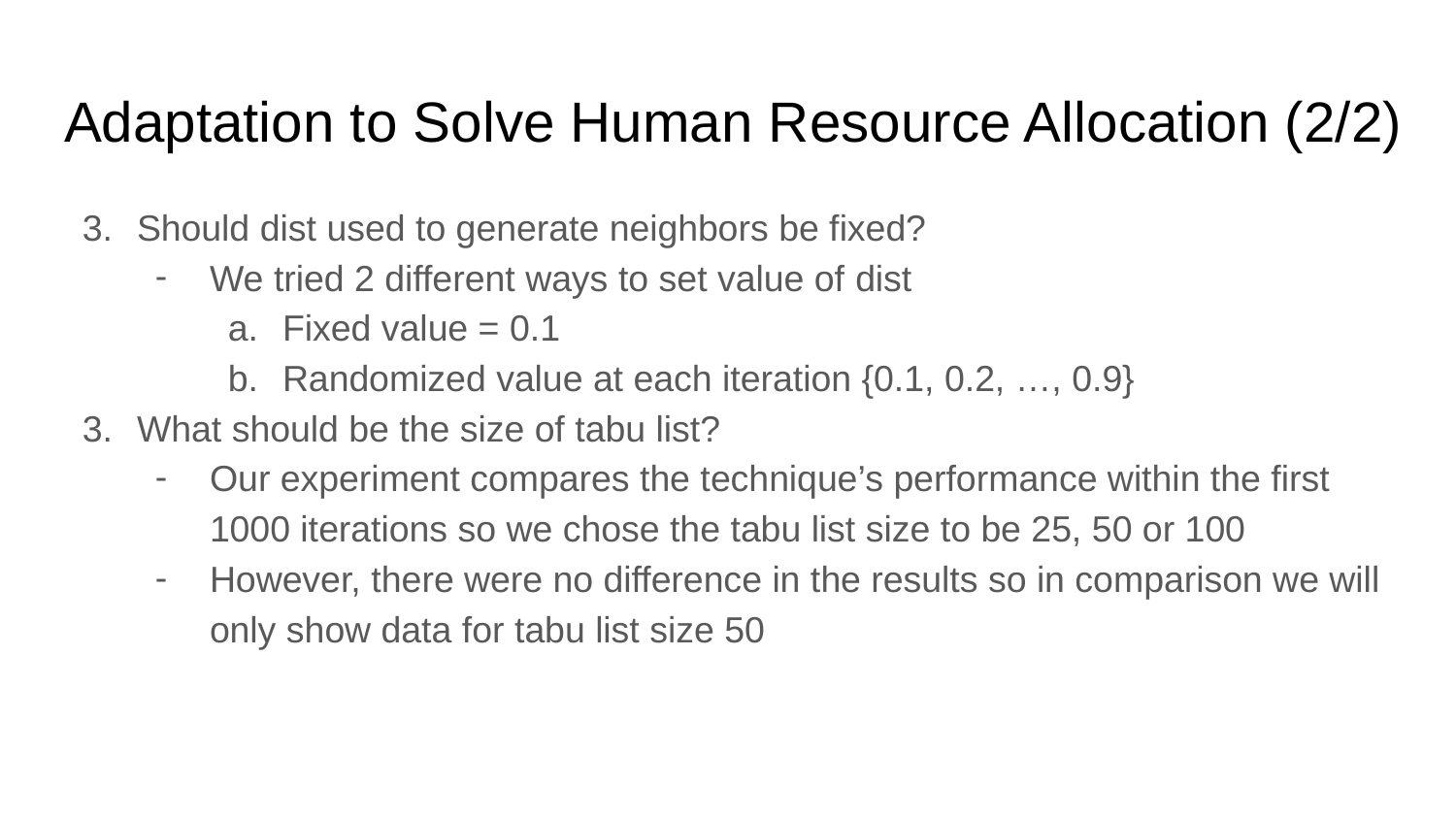

# Adaptation to Solve Human Resource Allocation (2/2)
Should dist used to generate neighbors be fixed?
We tried 2 different ways to set value of dist
Fixed value = 0.1
Randomized value at each iteration {0.1, 0.2, …, 0.9}
What should be the size of tabu list?
Our experiment compares the technique’s performance within the first 1000 iterations so we chose the tabu list size to be 25, 50 or 100
However, there were no difference in the results so in comparison we will only show data for tabu list size 50